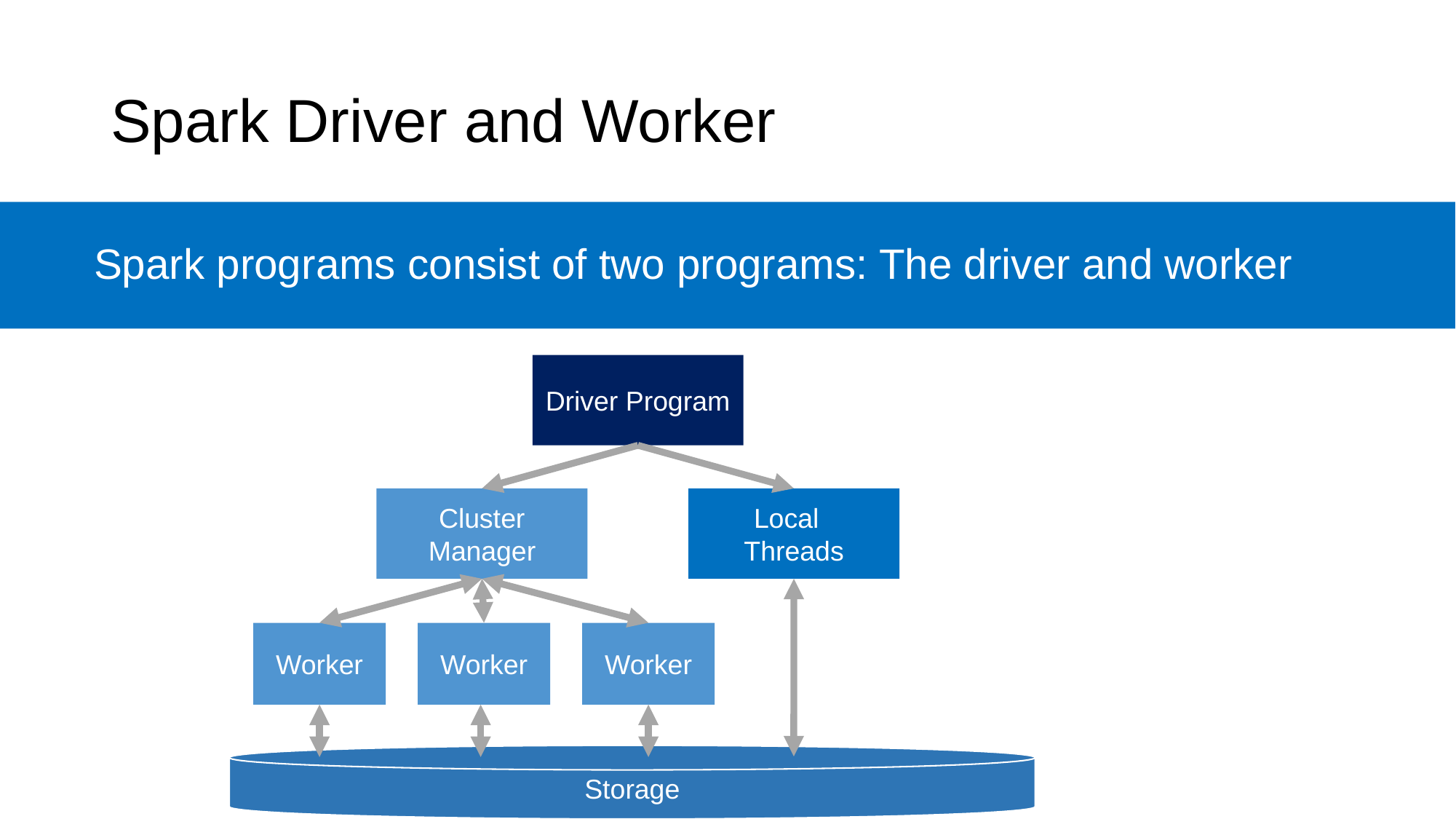

# Spark Driver and Worker
Spark programs consist of two programs: The driver and worker

Driver Program
Cluster Manager
Local
Threads
Worker
Worker
Worker
Storage